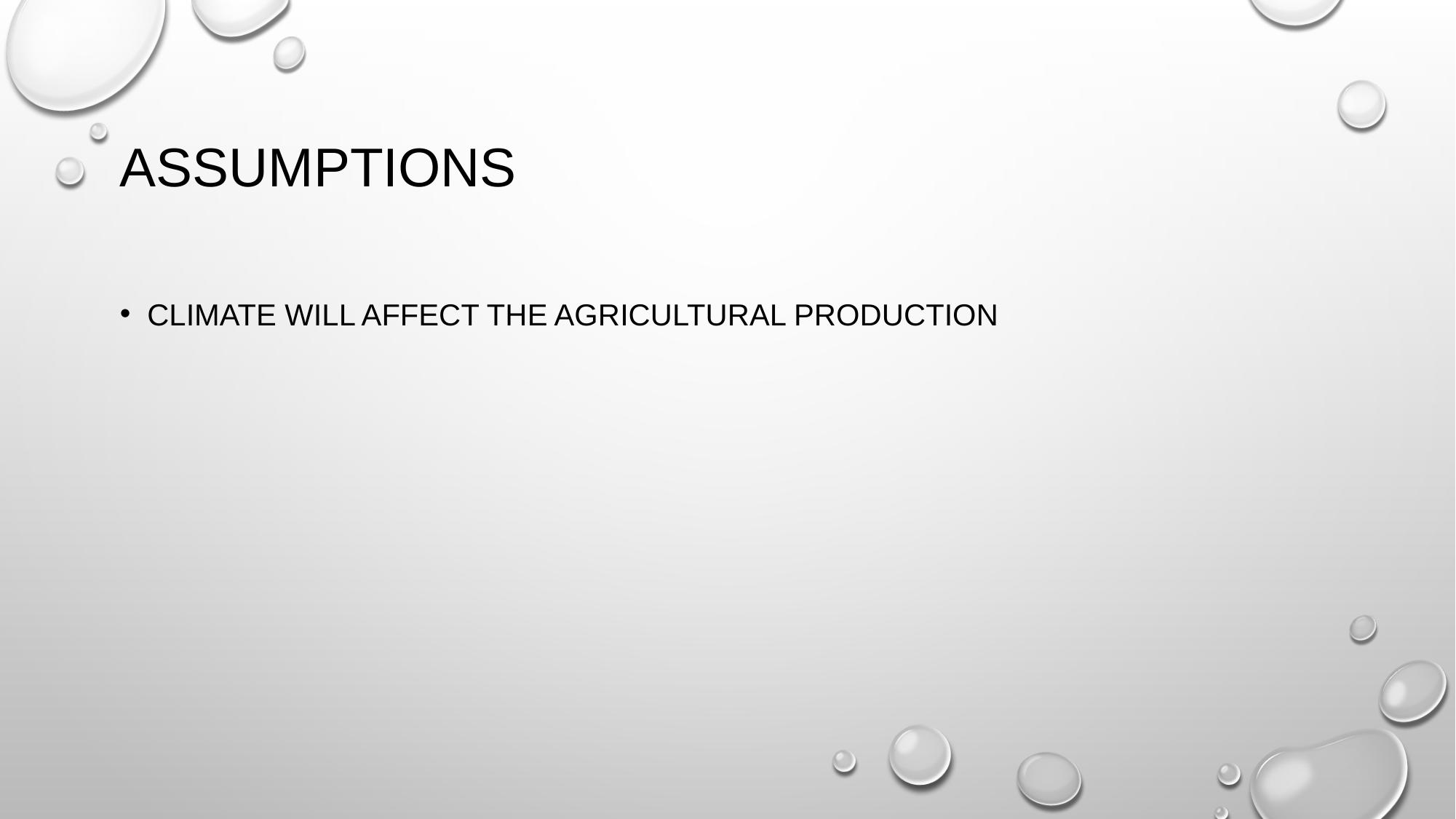

# Assumptions
Climate will affect the agricultural production